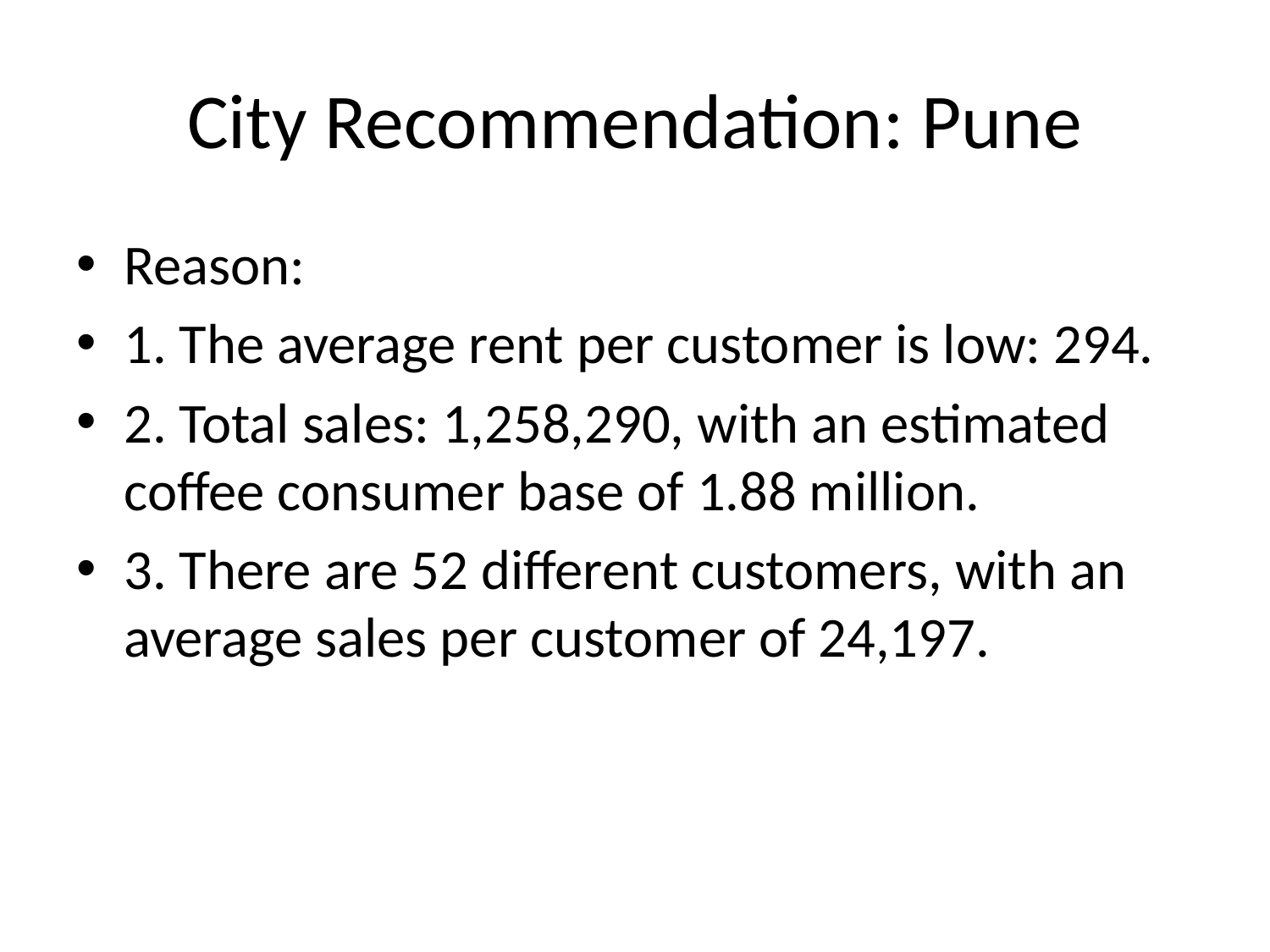

# City Recommendation: Pune
Reason:
1. The average rent per customer is low: 294.
2. Total sales: 1,258,290, with an estimated coffee consumer base of 1.88 million.
3. There are 52 different customers, with an average sales per customer of 24,197.